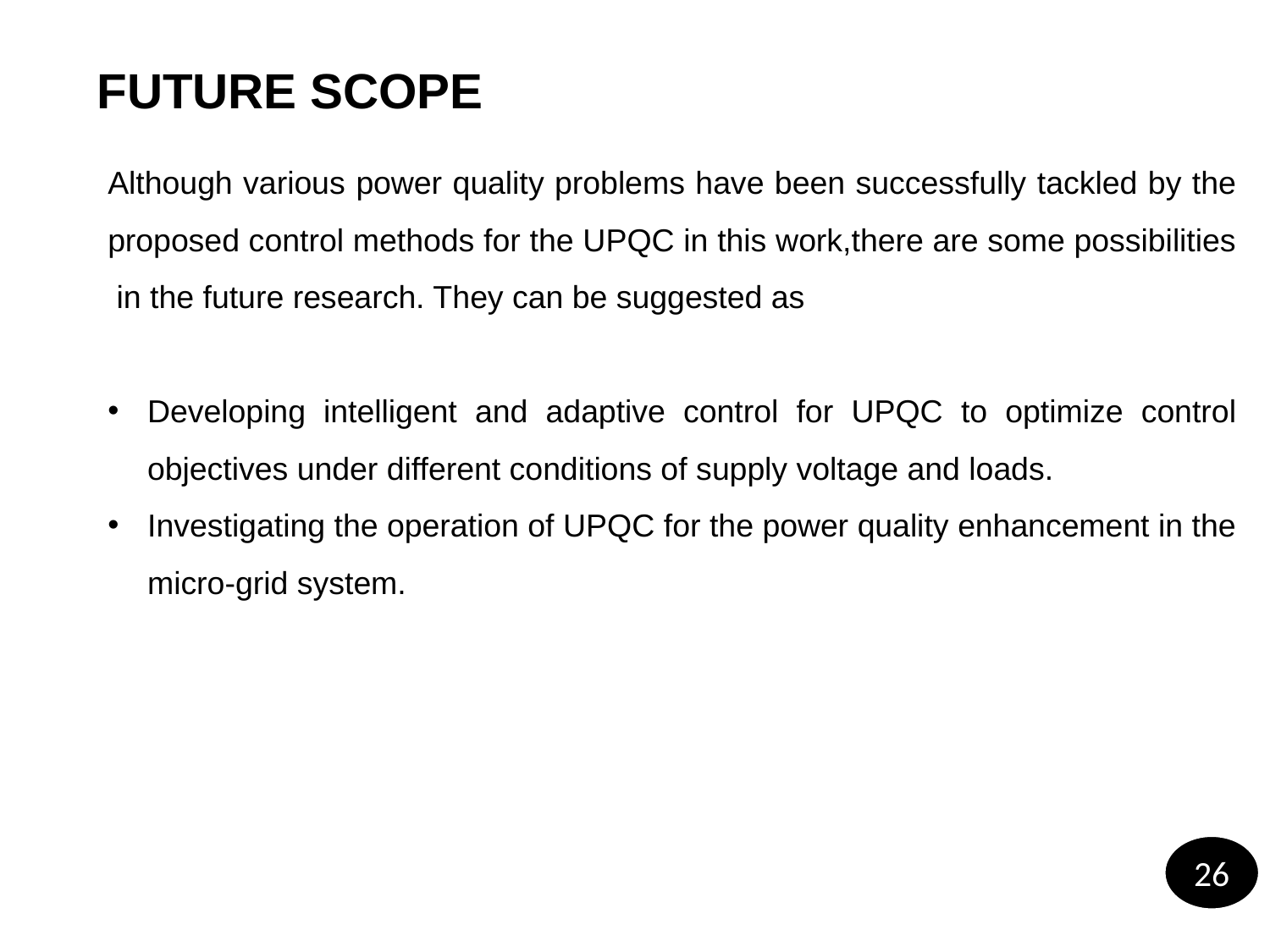

FUTURE SCOPE
Although various power quality problems have been successfully tackled by the proposed control methods for the UPQC in this work,there are some possibilities  in the future research. They can be suggested as

Developing intelligent and adaptive control for UPQC to optimize control objectives under different conditions of supply voltage and loads.
Investigating the operation of UPQC for the power quality enhancement in the micro-grid system.
26